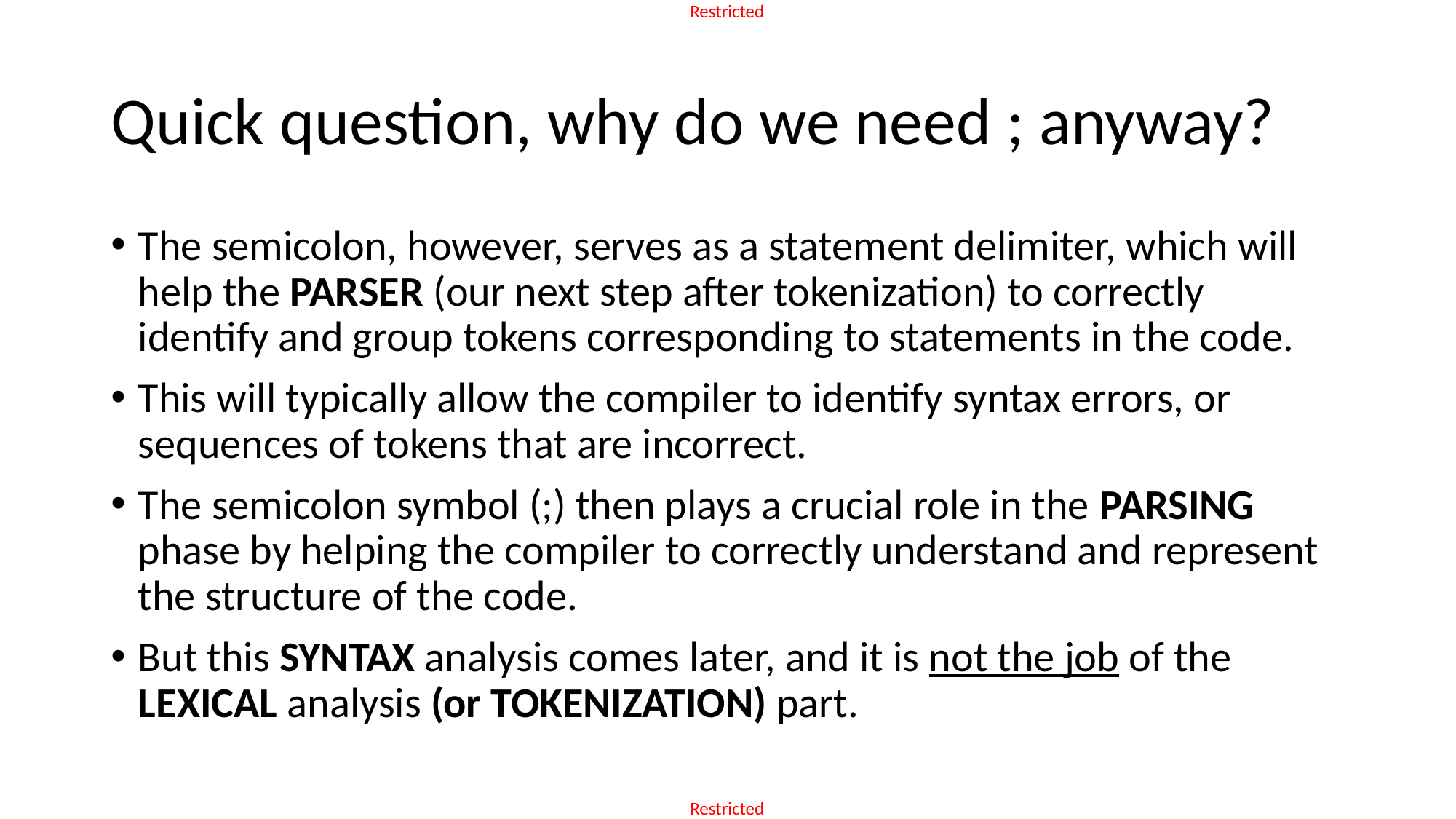

# Quick question, why do we need ; anyway?
The semicolon, however, serves as a statement delimiter, which will help the PARSER (our next step after tokenization) to correctly identify and group tokens corresponding to statements in the code.
This will typically allow the compiler to identify syntax errors, or sequences of tokens that are incorrect.
The semicolon symbol (;) then plays a crucial role in the PARSING phase by helping the compiler to correctly understand and represent the structure of the code.
But this SYNTAX analysis comes later, and it is not the job of the LEXICAL analysis (or TOKENIZATION) part.